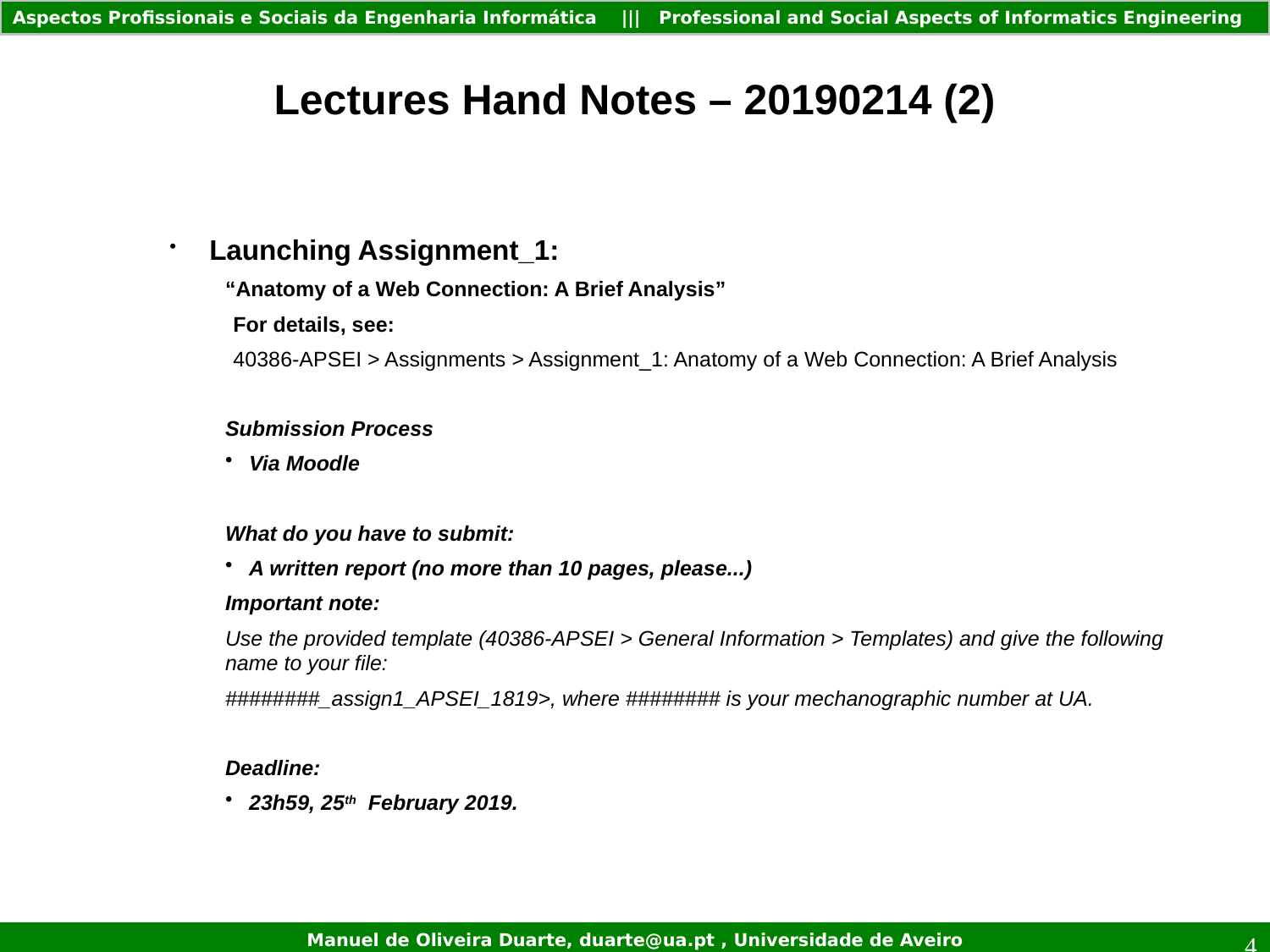

Lectures Hand Notes – 20190214 (2)
Launching Assignment_1:
“Anatomy of a Web Connection: A Brief Analysis”
For details, see:
40386-APSEI > Assignments > Assignment_1: Anatomy of a Web Connection: A Brief Analysis

Submission Process
Via Moodle

What do you have to submit:
A written report (no more than 10 pages, please...)
Important note:
Use the provided template (40386-APSEI > General Information > Templates) and give the following name to your file:
########_assign1_APSEI_1819>, where ######## is your mechanographic number at UA.

Deadline:
23h59, 25th  February 2019.
4